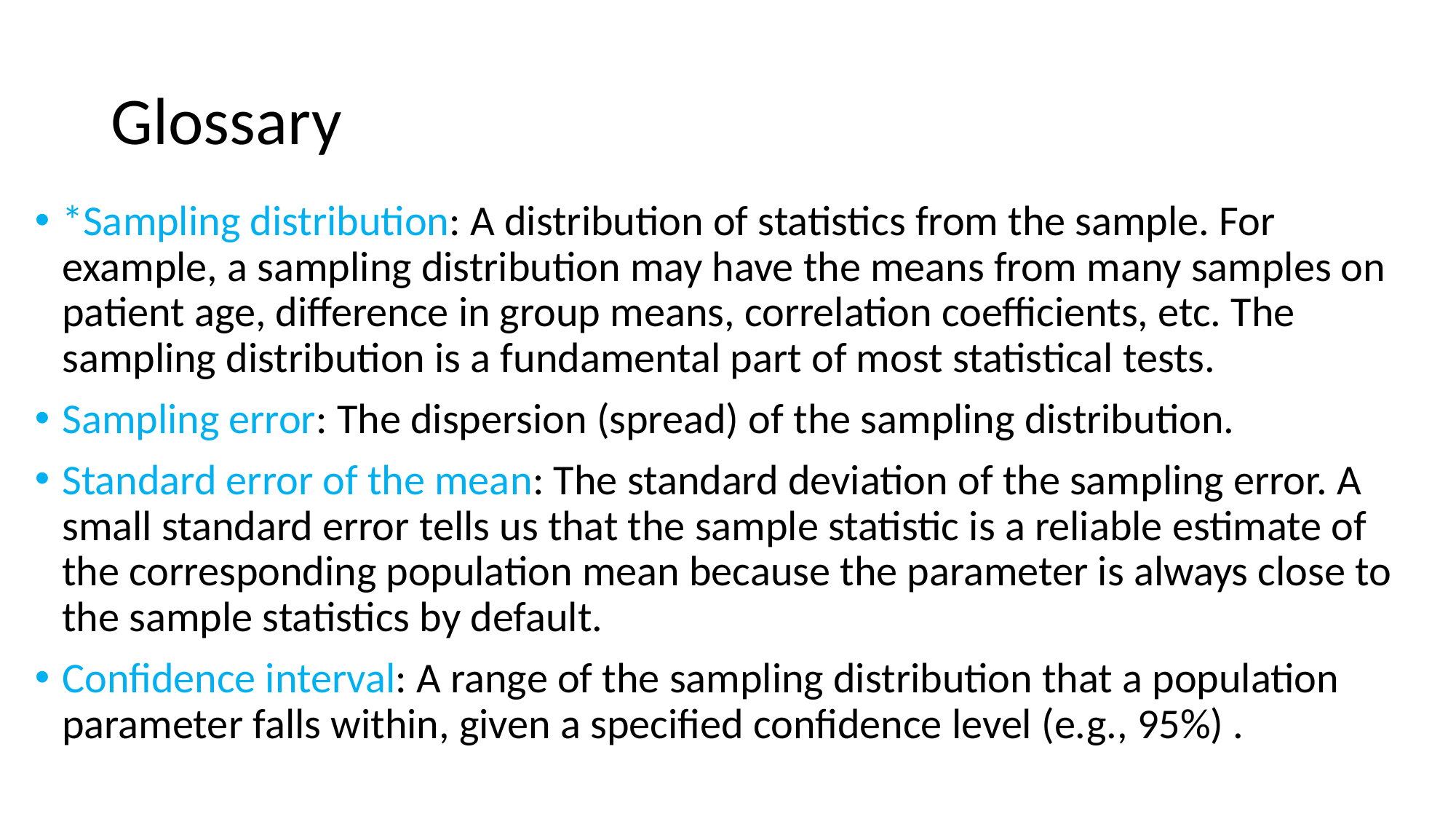

# Glossary
*Sampling distribution: A distribution of statistics from the sample. For example, a sampling distribution may have the means from many samples on patient age, difference in group means, correlation coefficients, etc. The sampling distribution is a fundamental part of most statistical tests.
Sampling error: The dispersion (spread) of the sampling distribution.
Standard error of the mean: The standard deviation of the sampling error. A small standard error tells us that the sample statistic is a reliable estimate of the corresponding population mean because the parameter is always close to the sample statistics by default.
Confidence interval: A range of the sampling distribution that a population parameter falls within, given a specified confidence level (e.g., 95%) .